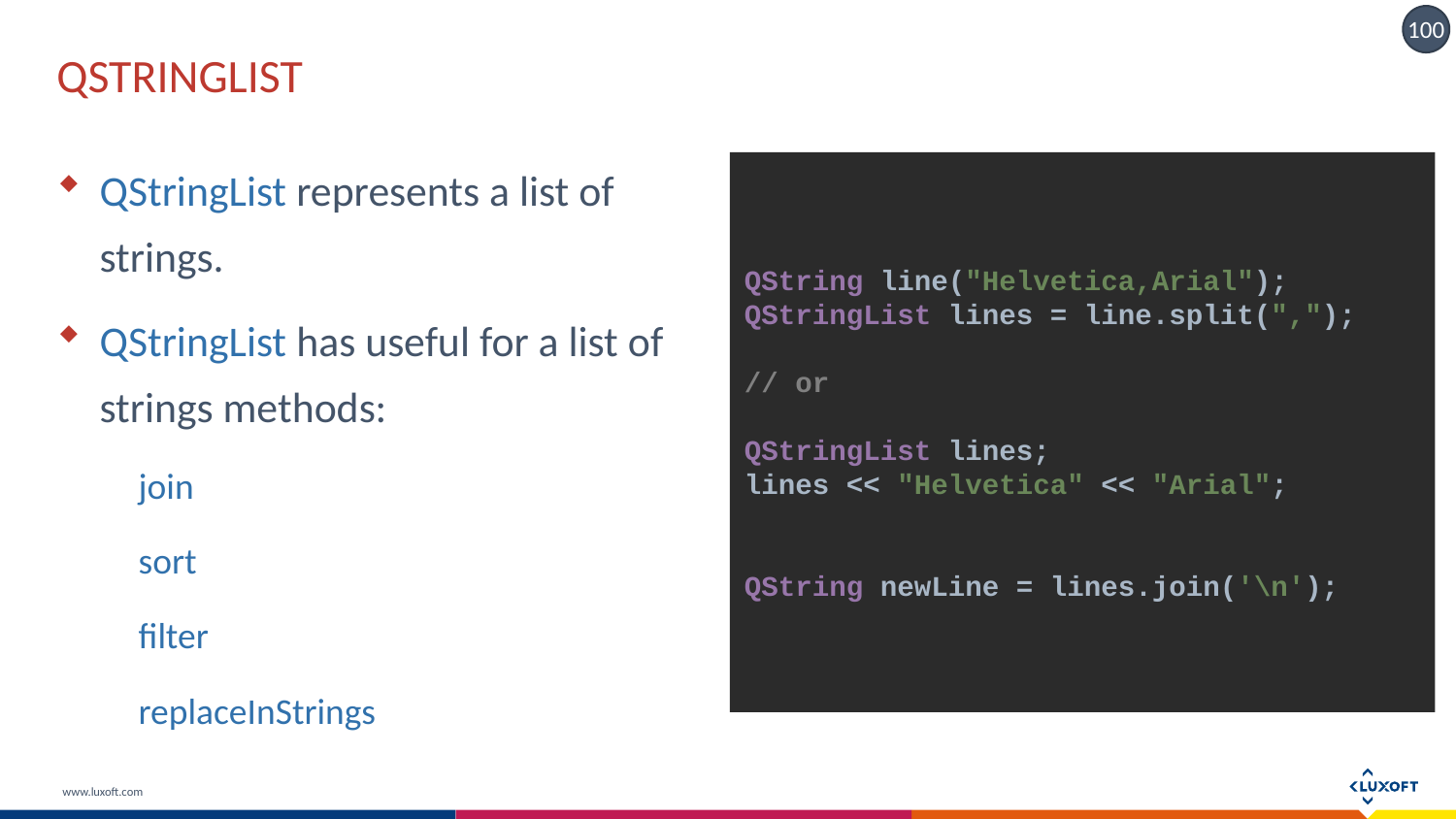

# QStringLIST
QStringList represents a list of strings.
QStringList has useful for a list of strings methods:
join
sort
filter
replaceInStrings
QString line("Helvetica,Arial");
QStringList lines = line.split(",");
// or

QStringList lines;
lines << "Helvetica" << "Arial";

QString newLine = lines.join('\n');